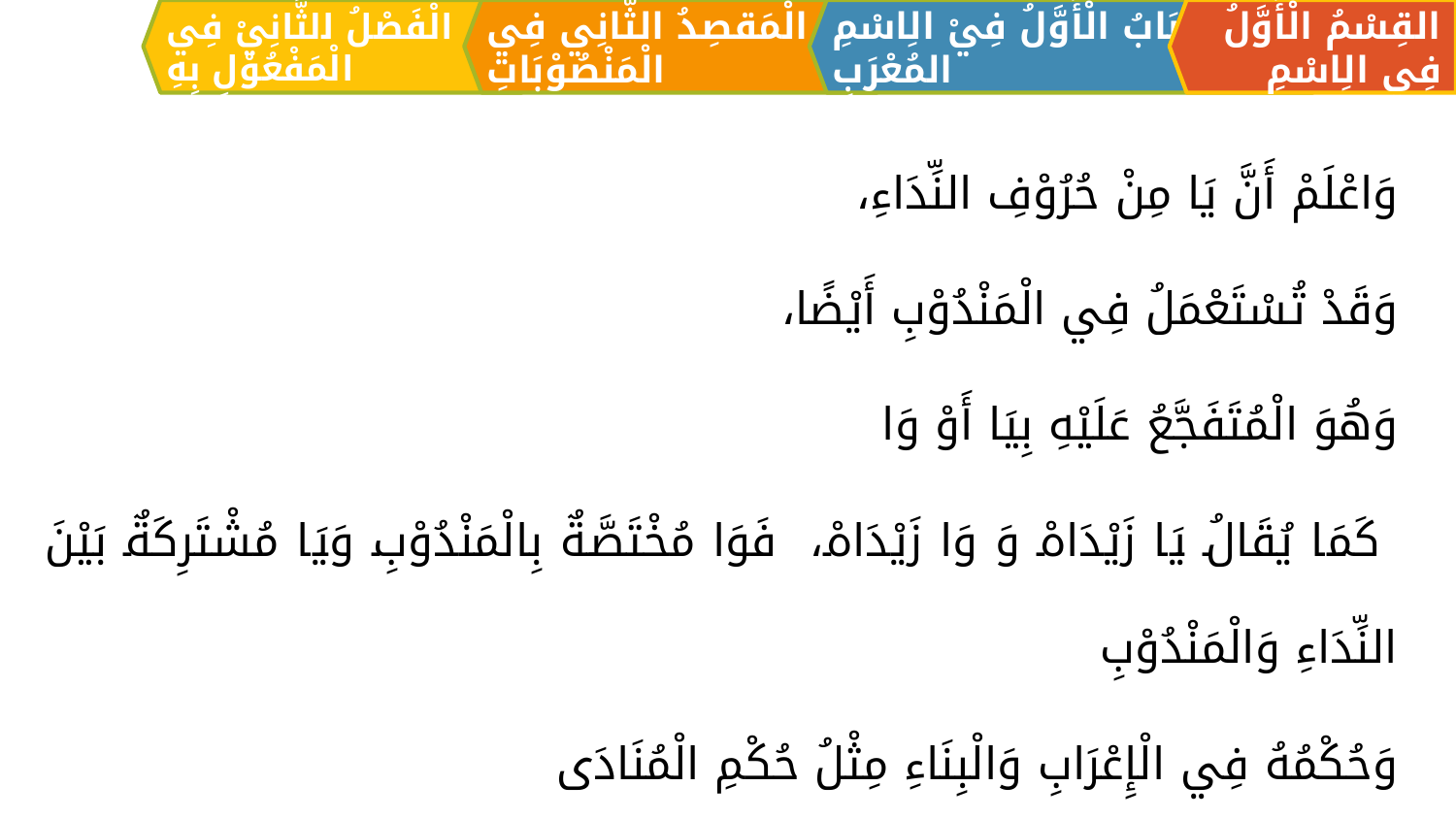

الْمَقصِدُ الثَّانِي فِي الْمَنْصُوْبَاتِ
القِسْمُ الْأَوَّلُ فِي الِاسْمِ
اَلبَابُ الْأَوَّلُ فِيْ الِاسْمِ المُعْرَبِ
الْفَصْلُ الثَّانِيْ فِي الْمَفْعُوْلِ بِهِ
وَاعْلَمْ أَنَّ یَا مِنْ حُرُوْفِ النِّدَاءِ،
وَقَدْ تُسْتَعْمَلُ فِي الْمَنْدُوْبِ أَيْضًا،
وَهُوَ الْمُتَفَجَّعُ عَلَيْهِ بِیَا أَوْ وَا
 كَمَا يُقَالُ يَا زَيْدَاهْ وَ وَا زَیْدَاهْ،  فَوَا مُخْتَصَّةٌ بِالْمَنْدُوْبِ وَيَا مُشْتَرِكَةٌ بَيْنَ النِّدَاءِ وَالْمَنْدُوْبِ
وَحُكْمُهُ فِي الْإِعْرَابِ وَالْبِنَاءِ مِثْلُ حُكْمِ الْمُنَادَی